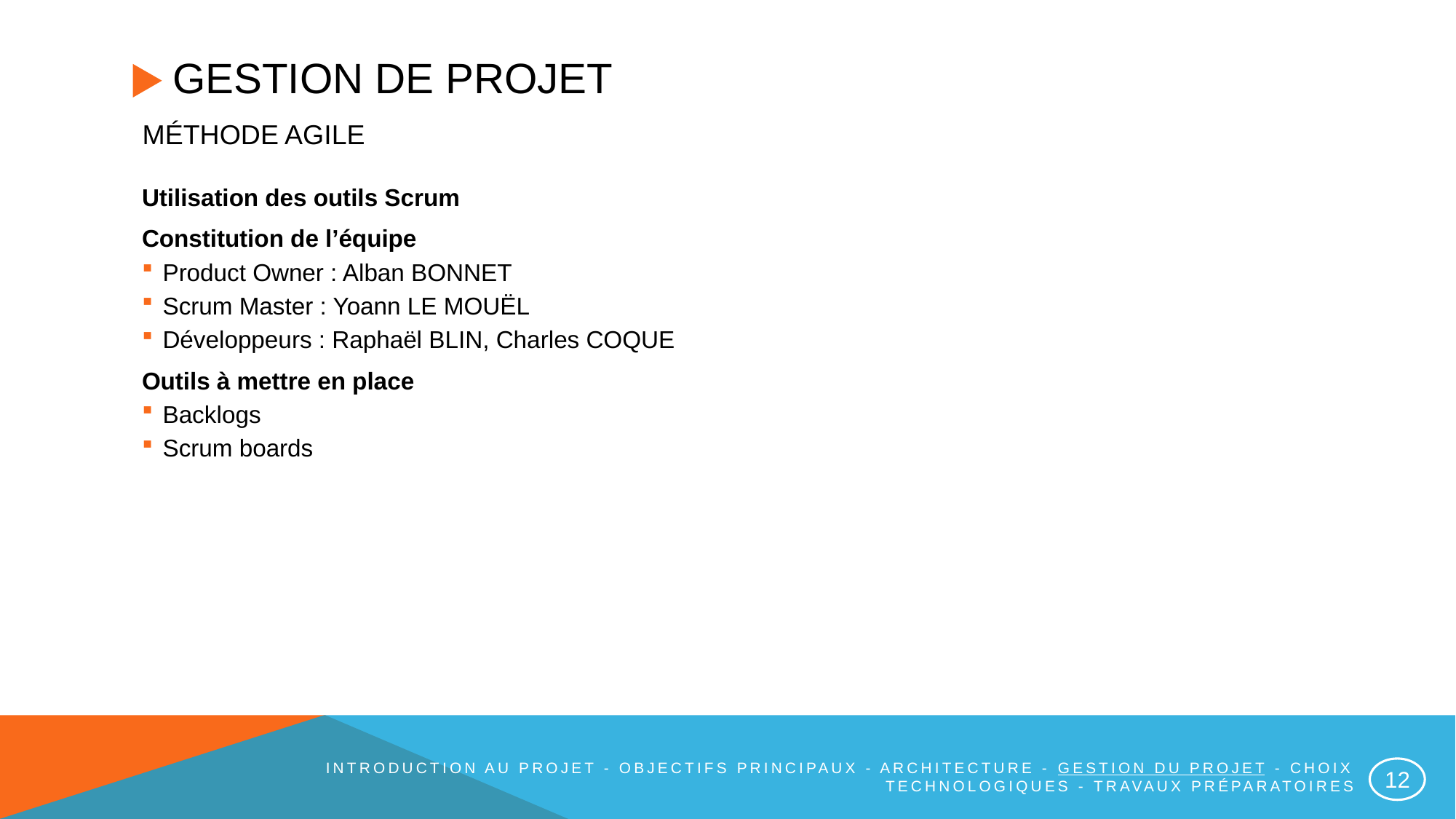

# Gestion de projet
Méthode agile
Utilisation des outils Scrum
Constitution de l’équipe
Product Owner : Alban BONNET
Scrum Master : Yoann LE MOUËL
Développeurs : Raphaël BLIN, Charles COQUE
Outils à mettre en place
Backlogs
Scrum boards

Introduction au projet - Objectifs principaux - Architecture - Gestion du projet - Choix technologiques - Travaux préparatoires